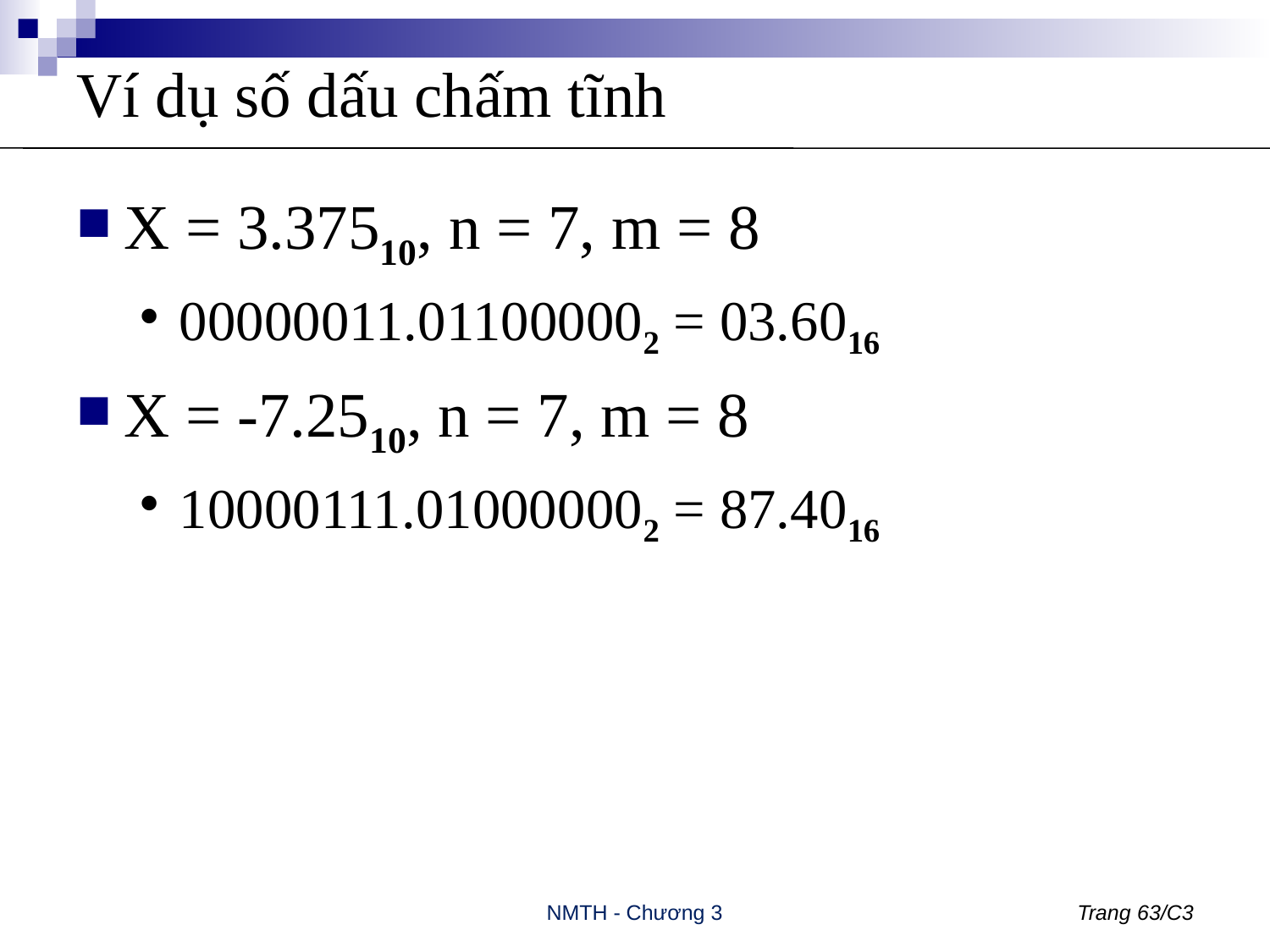

# Ví dụ số dấu chấm tĩnh

X = 3.37510, n = 7, m = 8
00000011.011000002 = 03.6016
X = -7.2510, n = 7, m = 8
10000111.010000002 = 87.4016
NMTH - Chương 3
Trang 63/C3